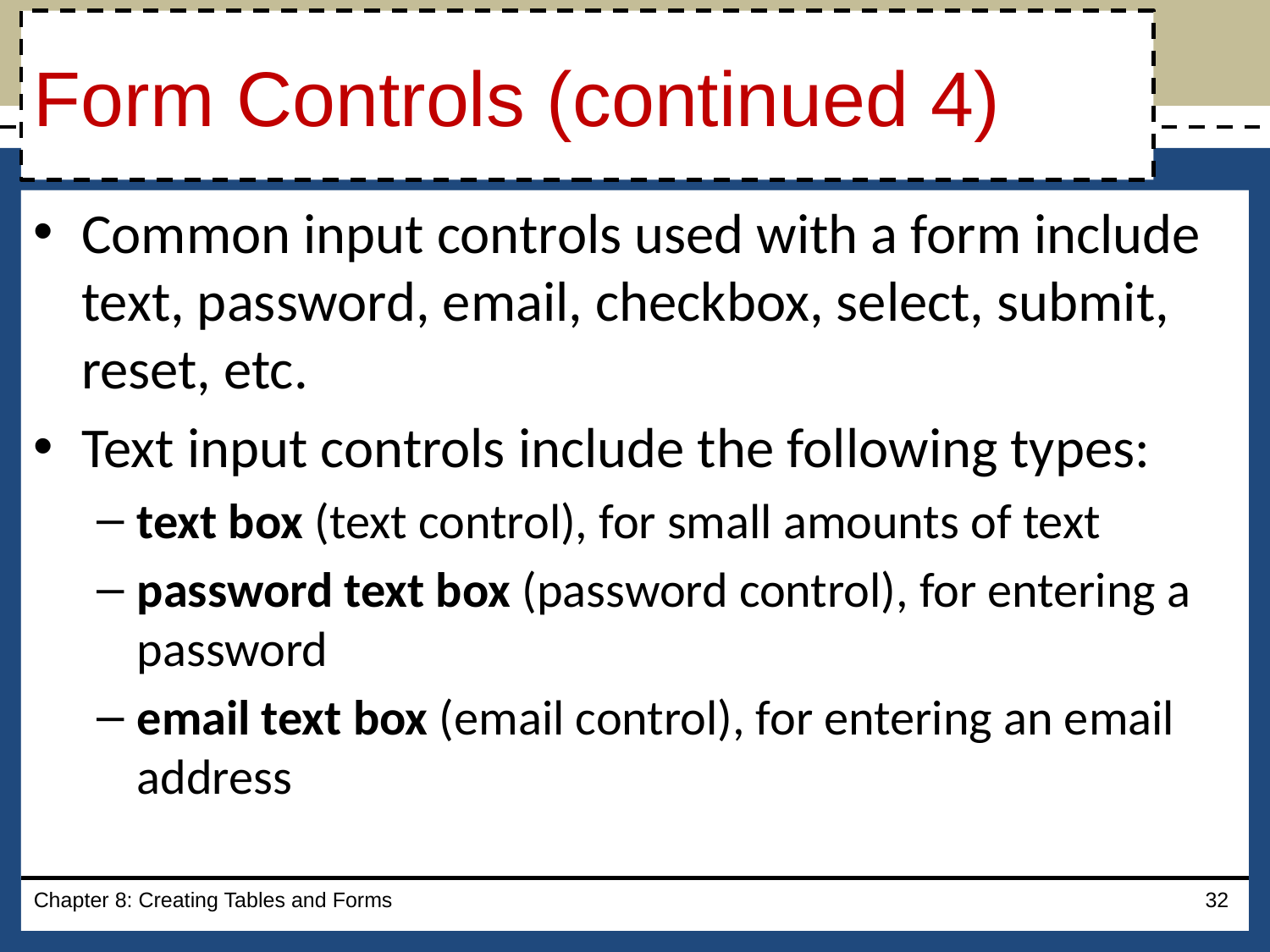

# Form Controls (continued 4)
Common input controls used with a form include text, password, email, checkbox, select, submit, reset, etc.
Text input controls include the following types:
text box (text control), for small amounts of text
password text box (password control), for entering a password
email text box (email control), for entering an email address
Chapter 8: Creating Tables and Forms

32